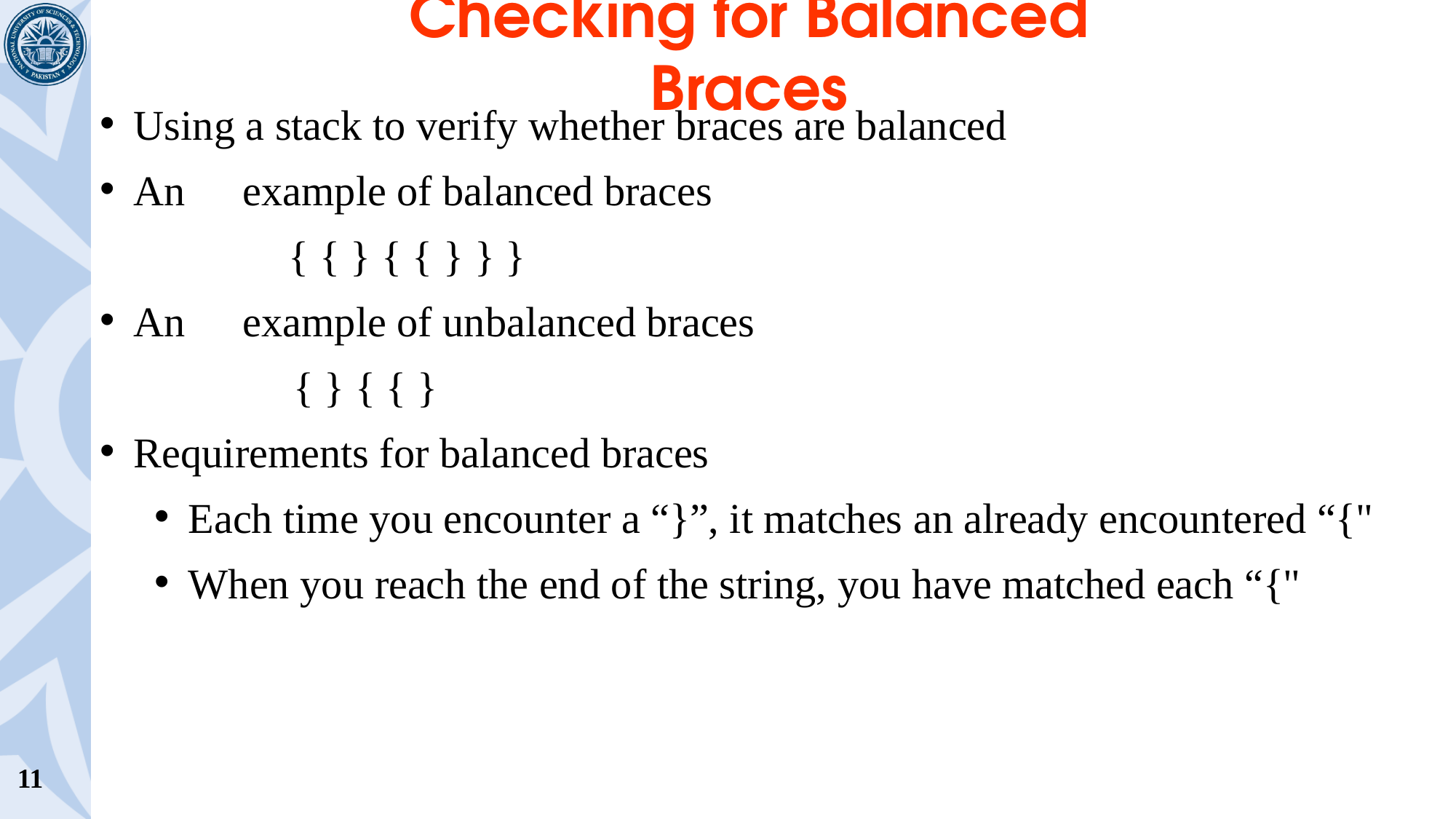

# Checking for Balanced Braces
Using a stack to verify whether braces are balanced
An	example of balanced braces
	               { { } { { } } }
An	example of unbalanced braces
		        { } { { }
Requirements for balanced braces
Each time you encounter a “}”, it matches an already encountered “{"
When you reach the end of the string, you have matched each “{"
11